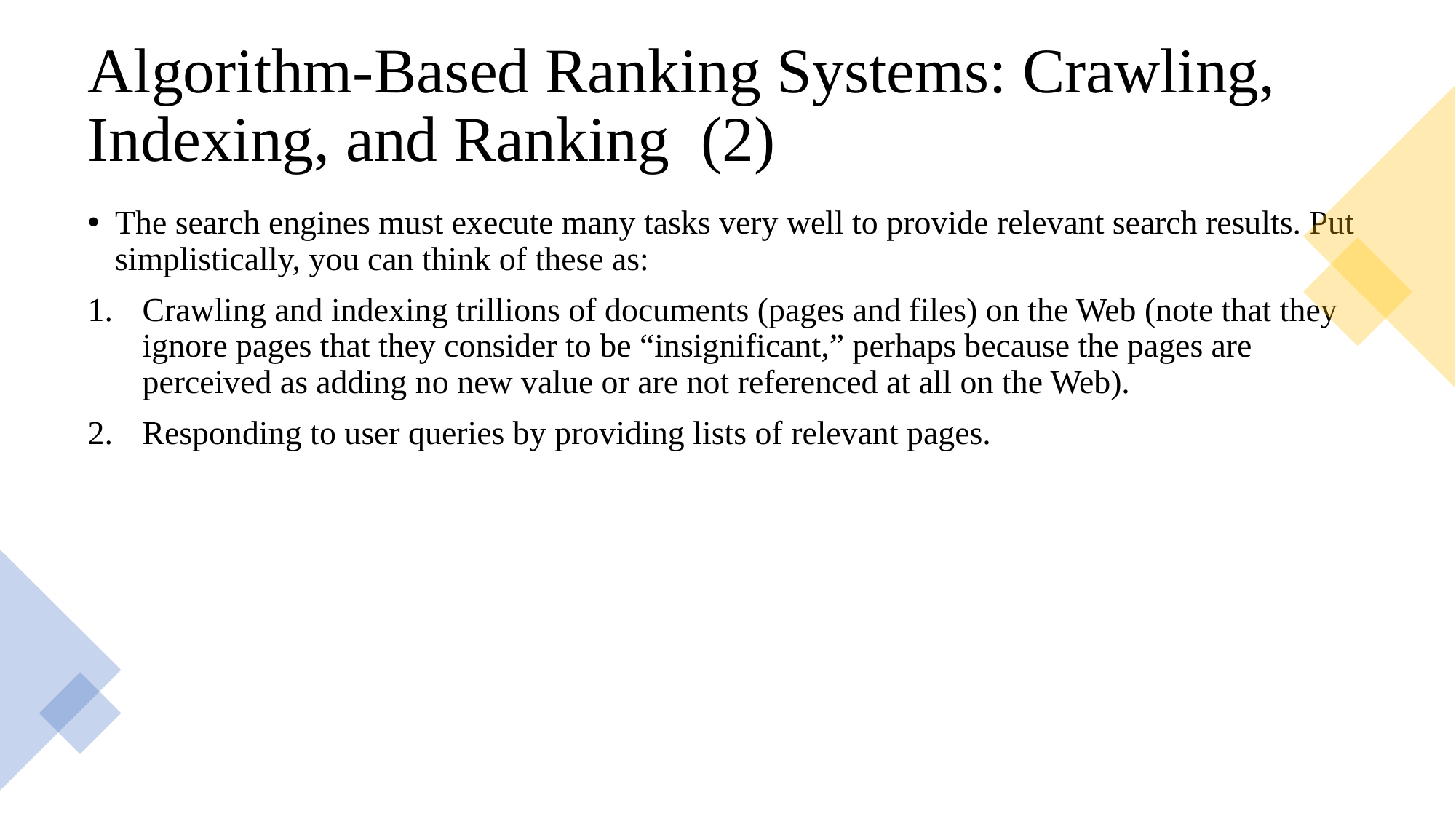

# Algorithm-Based Ranking Systems: Crawling, Indexing, and Ranking  (2)

The search engines must execute many tasks very well to provide relevant search results. Put simplistically, you can think of these as:
Crawling and indexing trillions of documents (pages and files) on the Web (note that they ignore pages that they consider to be “insignificant,” perhaps because the pages are perceived as adding no new value or are not referenced at all on the Web).
Responding to user queries by providing lists of relevant pages.